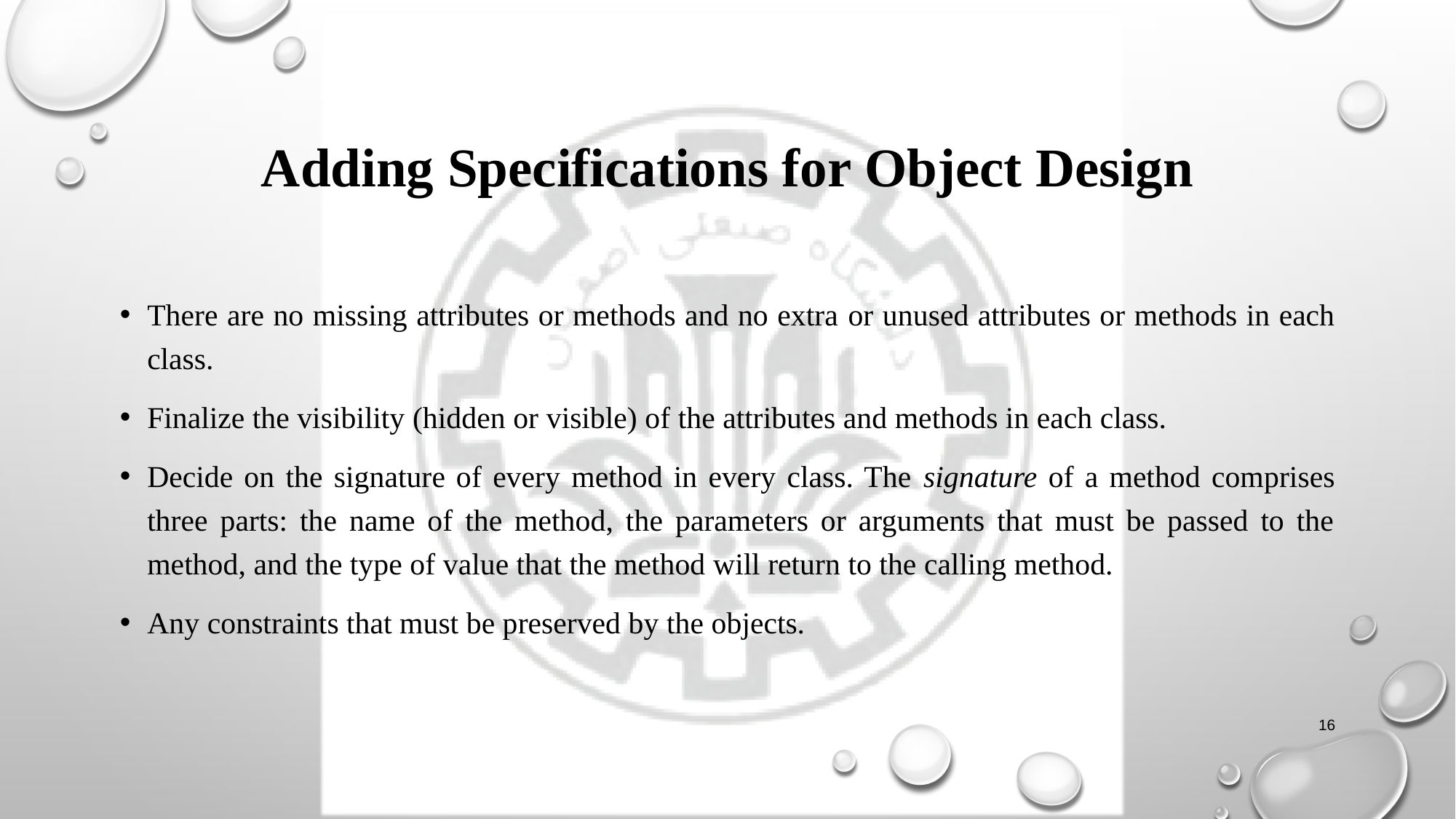

# Adding Specifications for Object Design
There are no missing attributes or methods and no extra or unused attributes or methods in each class.
Finalize the visibility (hidden or visible) of the attributes and methods in each class.
Decide on the signature of every method in every class. The signature of a method comprises three parts: the name of the method, the parameters or arguments that must be passed to the method, and the type of value that the method will return to the calling method.
Any constraints that must be preserved by the objects.

16